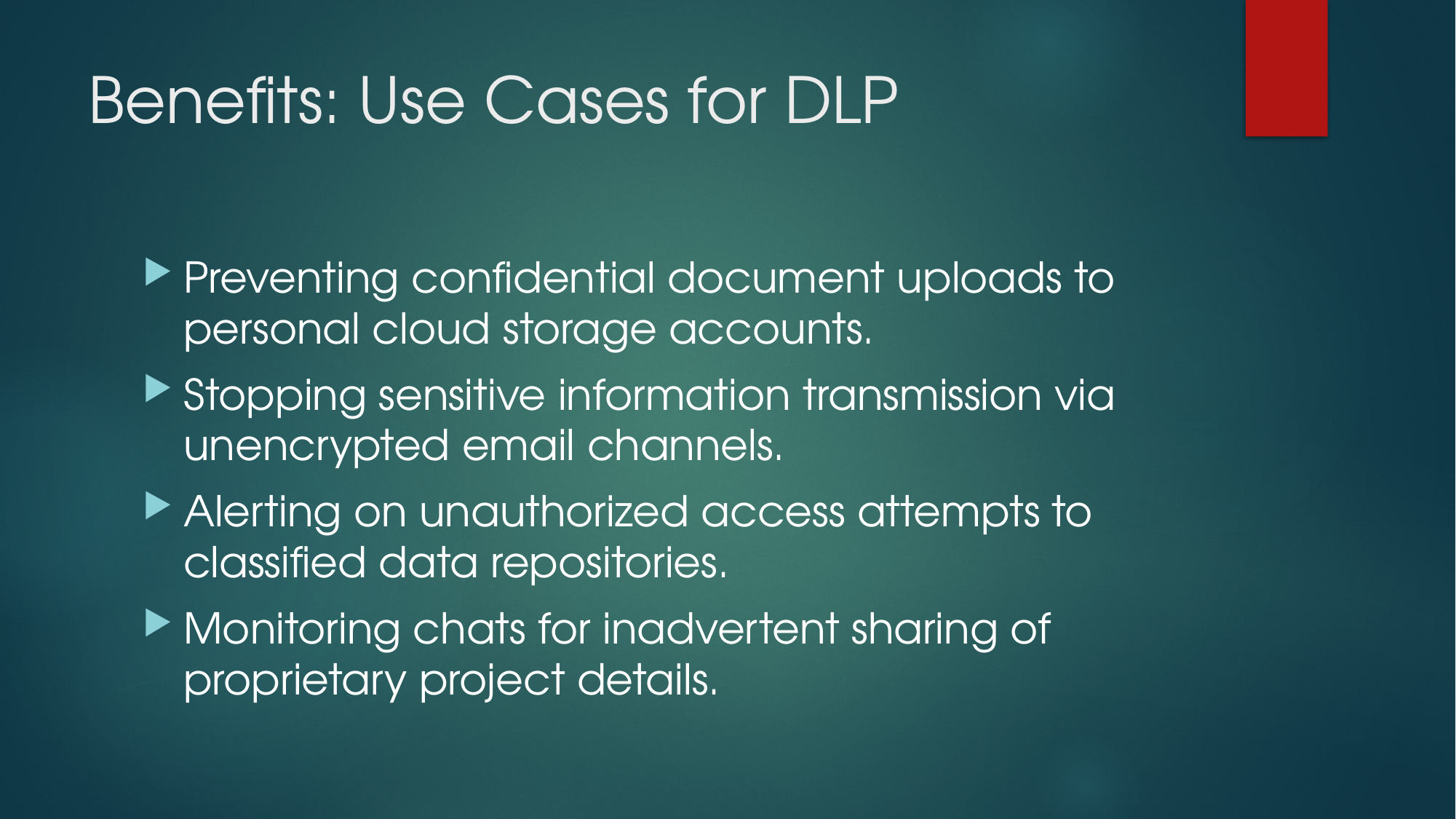

# Benefits: Use Cases for DLP
Preventing confidential document uploads to personal cloud storage accounts.
Stopping sensitive information transmission via unencrypted email channels.
Alerting on unauthorized access attempts to classified data repositories.
Monitoring chats for inadvertent sharing of proprietary project details.